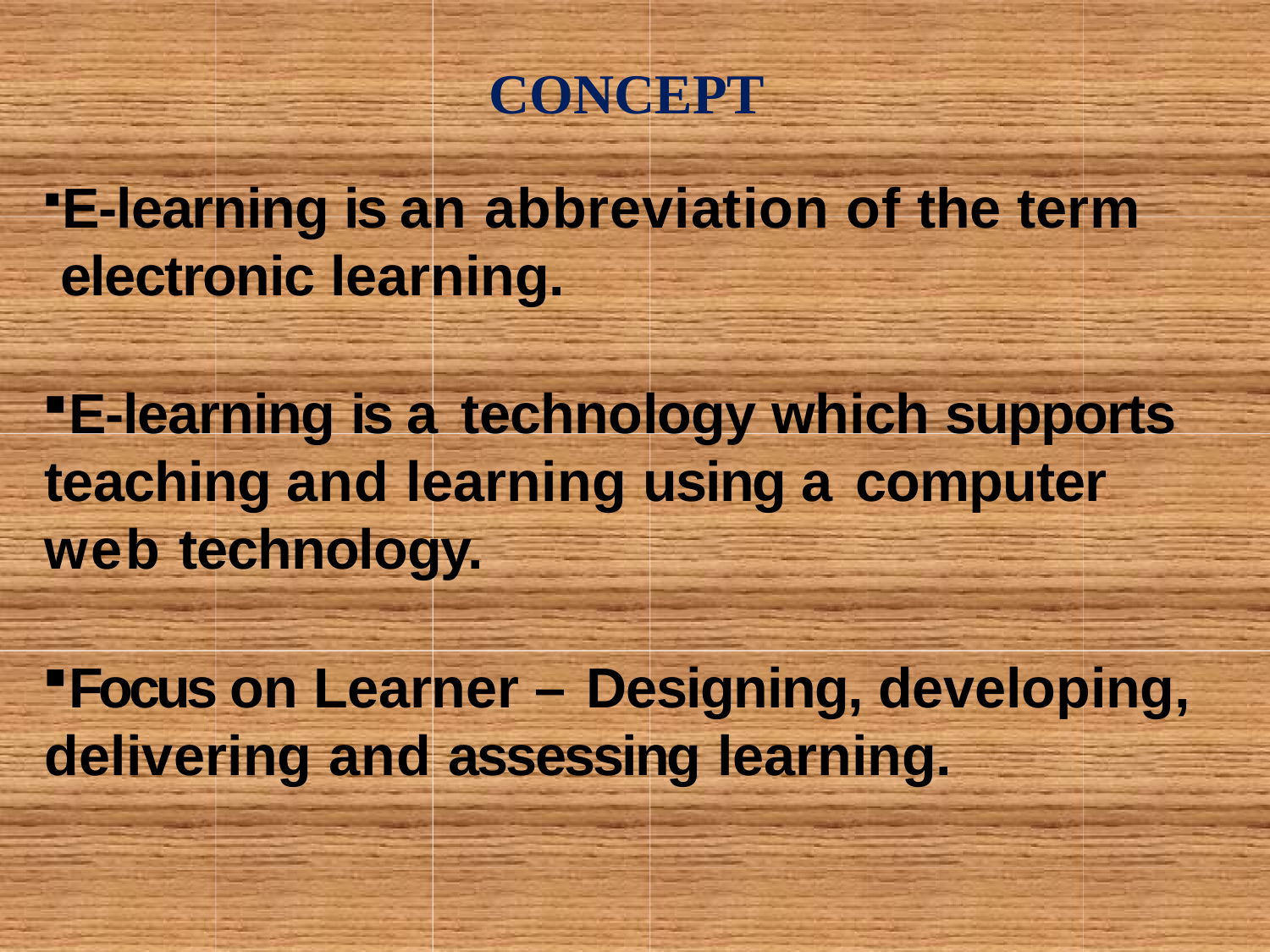

CONCEPT
E-learning is an abbreviation of the term  electronic learning.

E-learning is a technology which supports  teaching and learning using a computer  web technology.

Focus on Learner – Designing, developing,  delivering and assessing learning.